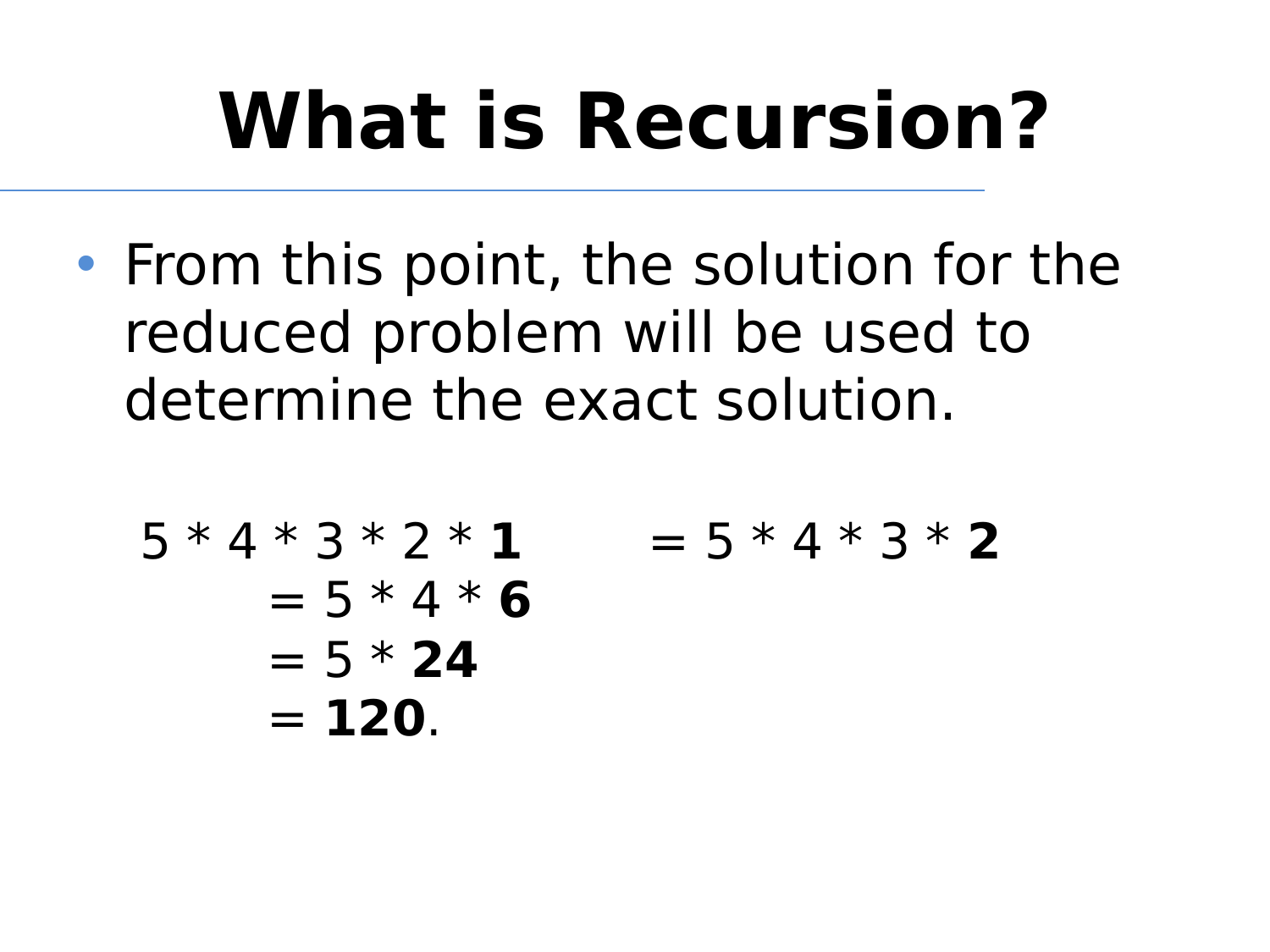

# What is Recursion?
From this point, the solution for the reduced problem will be used to determine the exact solution.
5 * 4 * 3 * 2 * 1	= 5 * 4 * 3 * 2
	= 5 * 4 * 6
	= 5 * 24
	= 120.